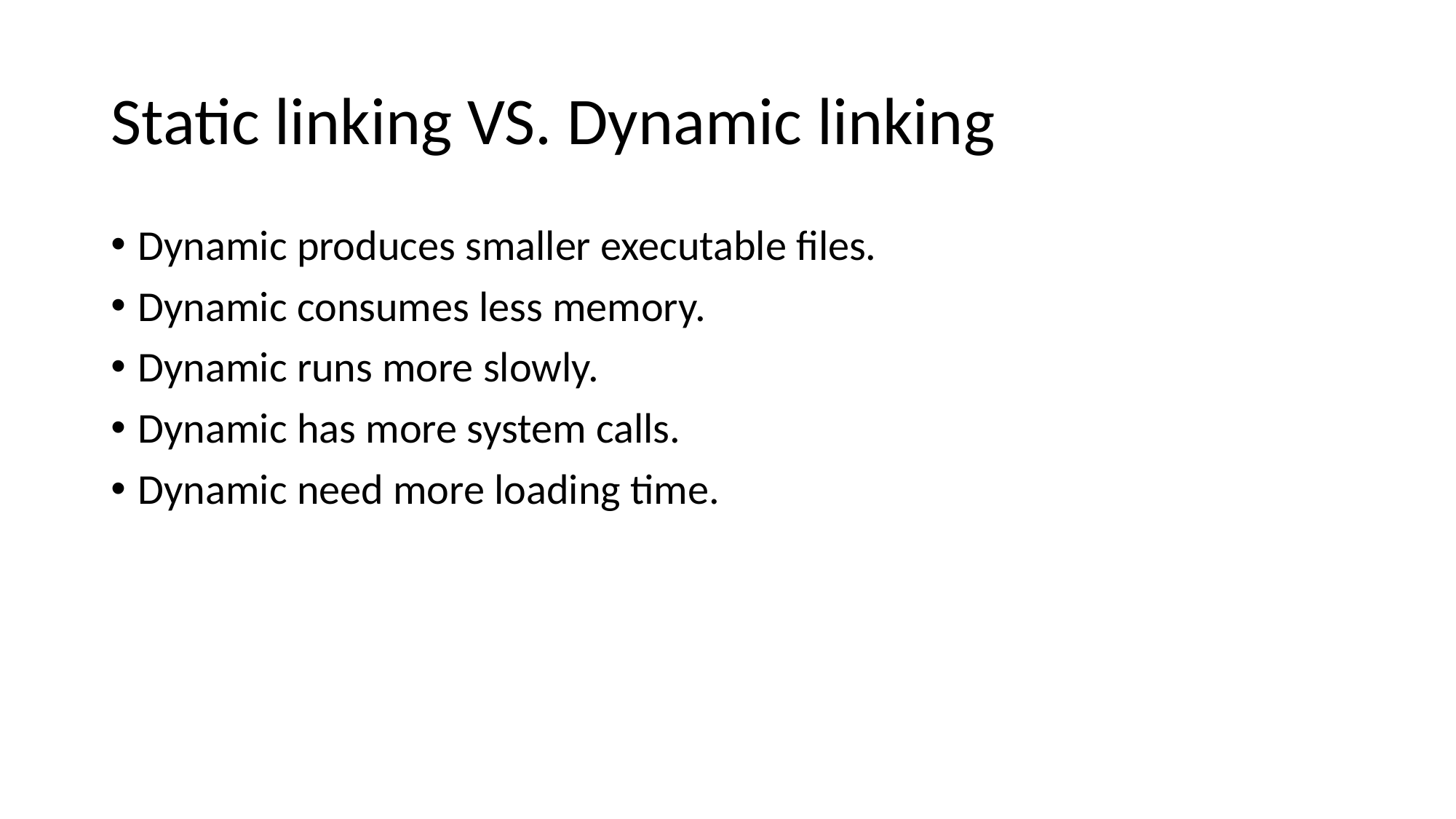

# Static linking VS. Dynamic linking
Dynamic produces smaller executable files.
Dynamic consumes less memory.
Dynamic runs more slowly.
Dynamic has more system calls.
Dynamic need more loading time.